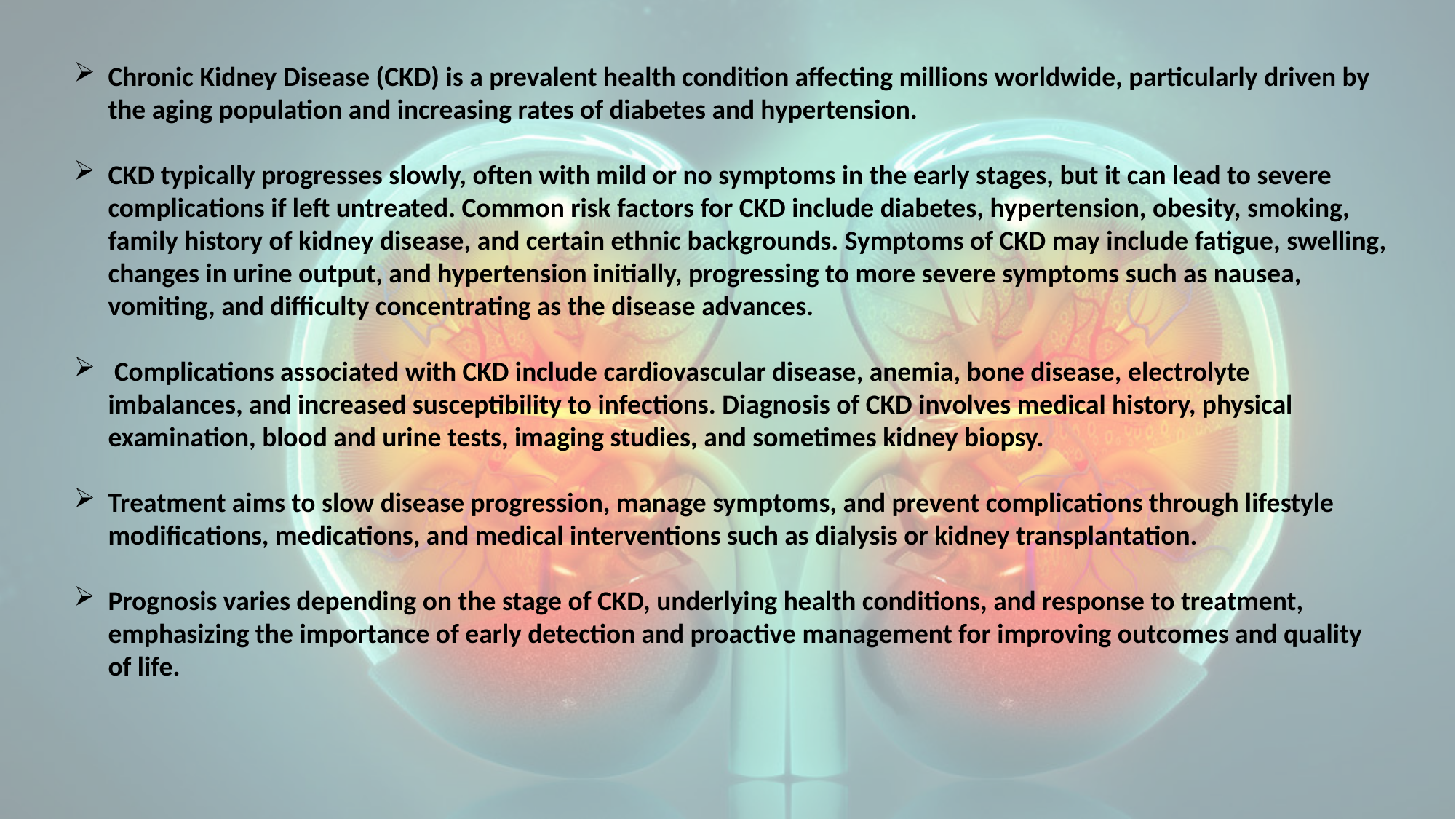

Chronic Kidney Disease (CKD) is a prevalent health condition affecting millions worldwide, particularly driven by the aging population and increasing rates of diabetes and hypertension.

CKD typically progresses slowly, often with mild or no symptoms in the early stages, but it can lead to severe complications if left untreated. Common risk factors for CKD include diabetes, hypertension, obesity, smoking, family history of kidney disease, and certain ethnic backgrounds. Symptoms of CKD may include fatigue, swelling, changes in urine output, and hypertension initially, progressing to more severe symptoms such as nausea, vomiting, and difficulty concentrating as the disease advances.

 Complications associated with CKD include cardiovascular disease, anemia, bone disease, electrolyte imbalances, and increased susceptibility to infections. Diagnosis of CKD involves medical history, physical examination, blood and urine tests, imaging studies, and sometimes kidney biopsy.

Treatment aims to slow disease progression, manage symptoms, and prevent complications through lifestyle modifications, medications, and medical interventions such as dialysis or kidney transplantation.

Prognosis varies depending on the stage of CKD, underlying health conditions, and response to treatment, emphasizing the importance of early detection and proactive management for improving outcomes and quality of life.